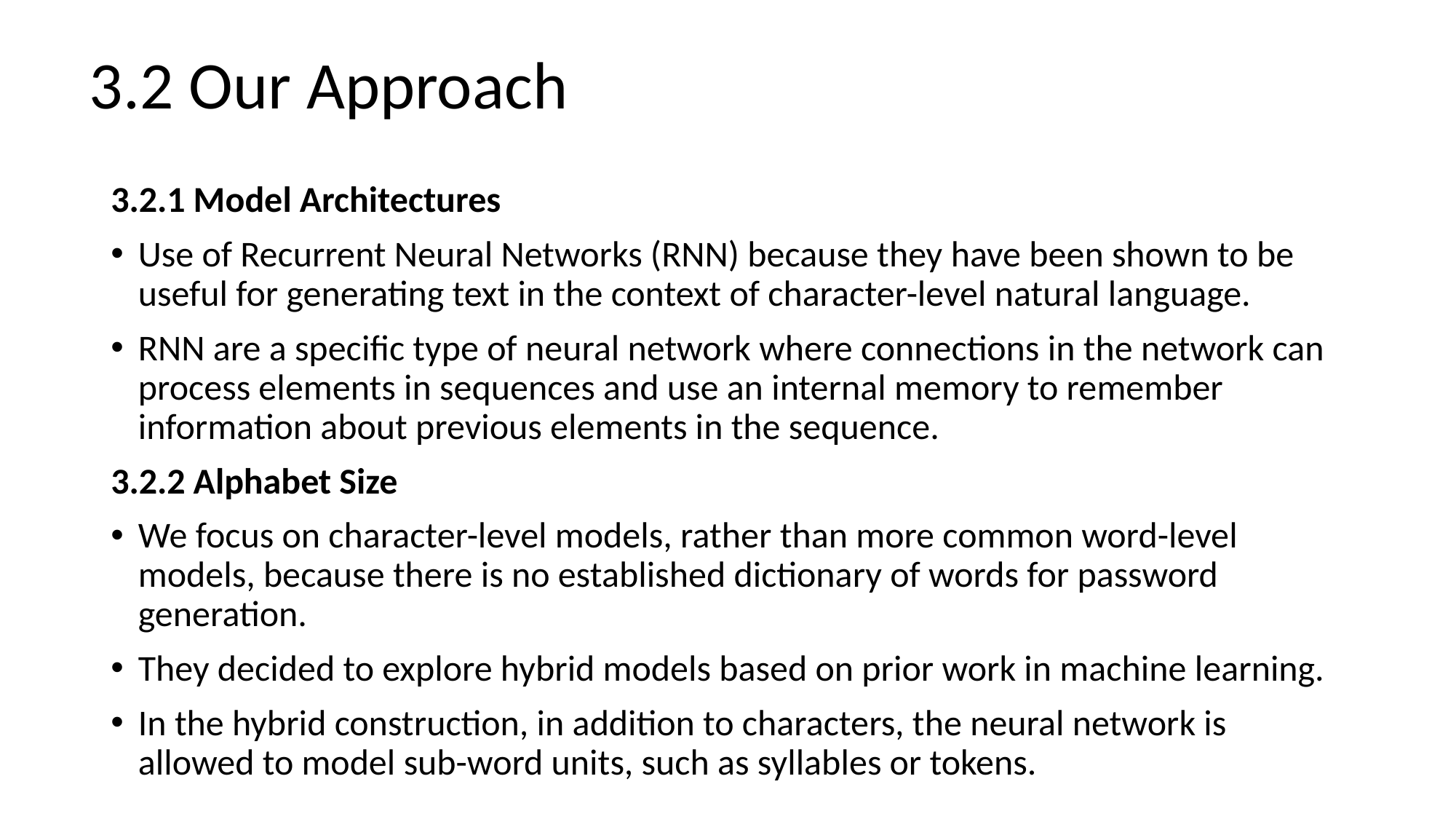

# 3.2 Our Approach
3.2.1 Model Architectures
Use of Recurrent Neural Networks (RNN) because they have been shown to be useful for generating text in the context of character-level natural language.
RNN are a specific type of neural network where connections in the network can process elements in sequences and use an internal memory to remember information about previous elements in the sequence.
3.2.2 Alphabet Size
We focus on character-level models, rather than more common word-level models, because there is no established dictionary of words for password generation.
They decided to explore hybrid models based on prior work in machine learning.
In the hybrid construction, in addition to characters, the neural network is allowed to model sub-word units, such as syllables or tokens.